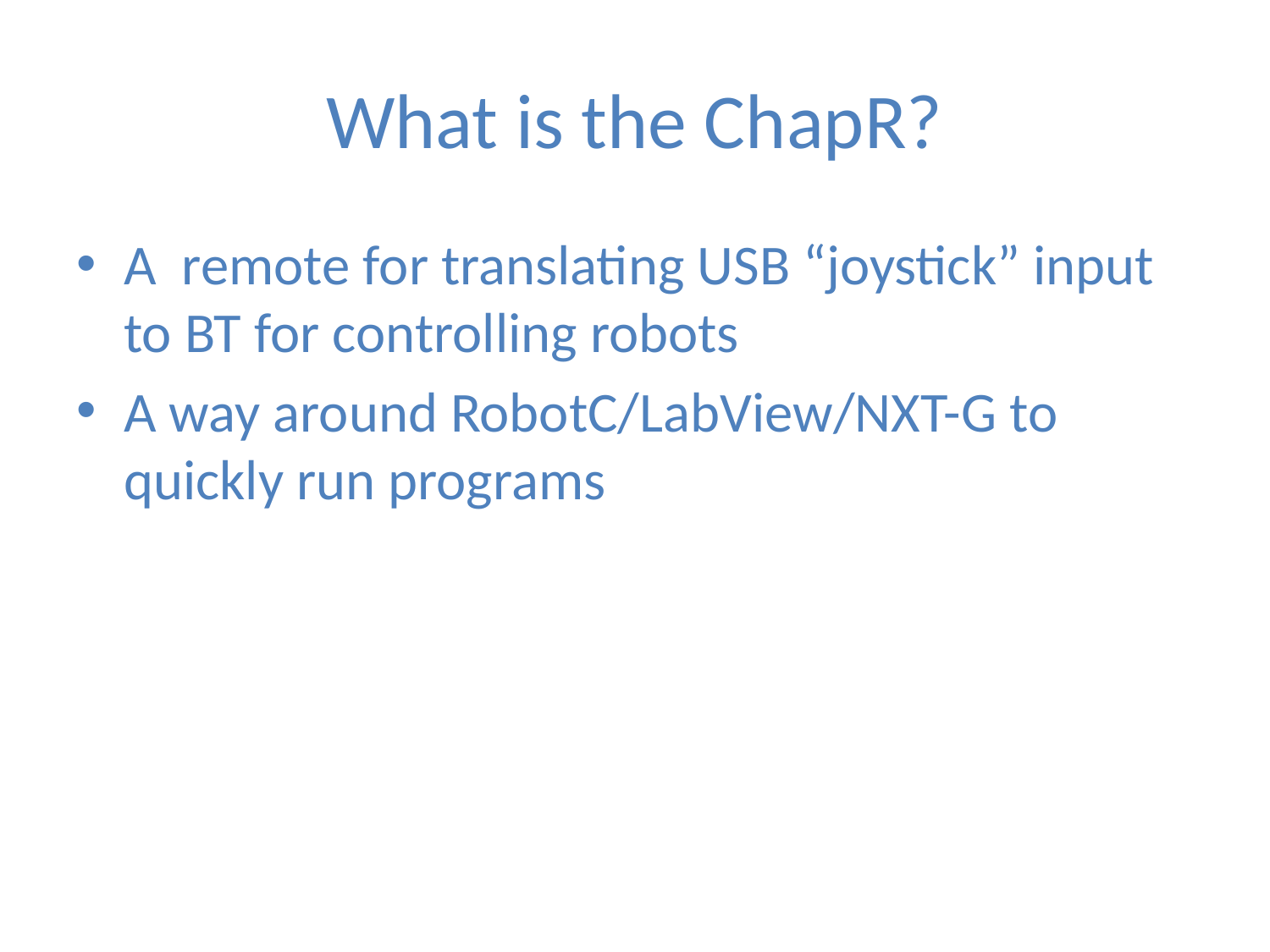

# What is the ChapR?
A  remote for translating USB “joystick” input to BT for controlling robots
A way around RobotC/LabView/NXT-G to quickly run programs